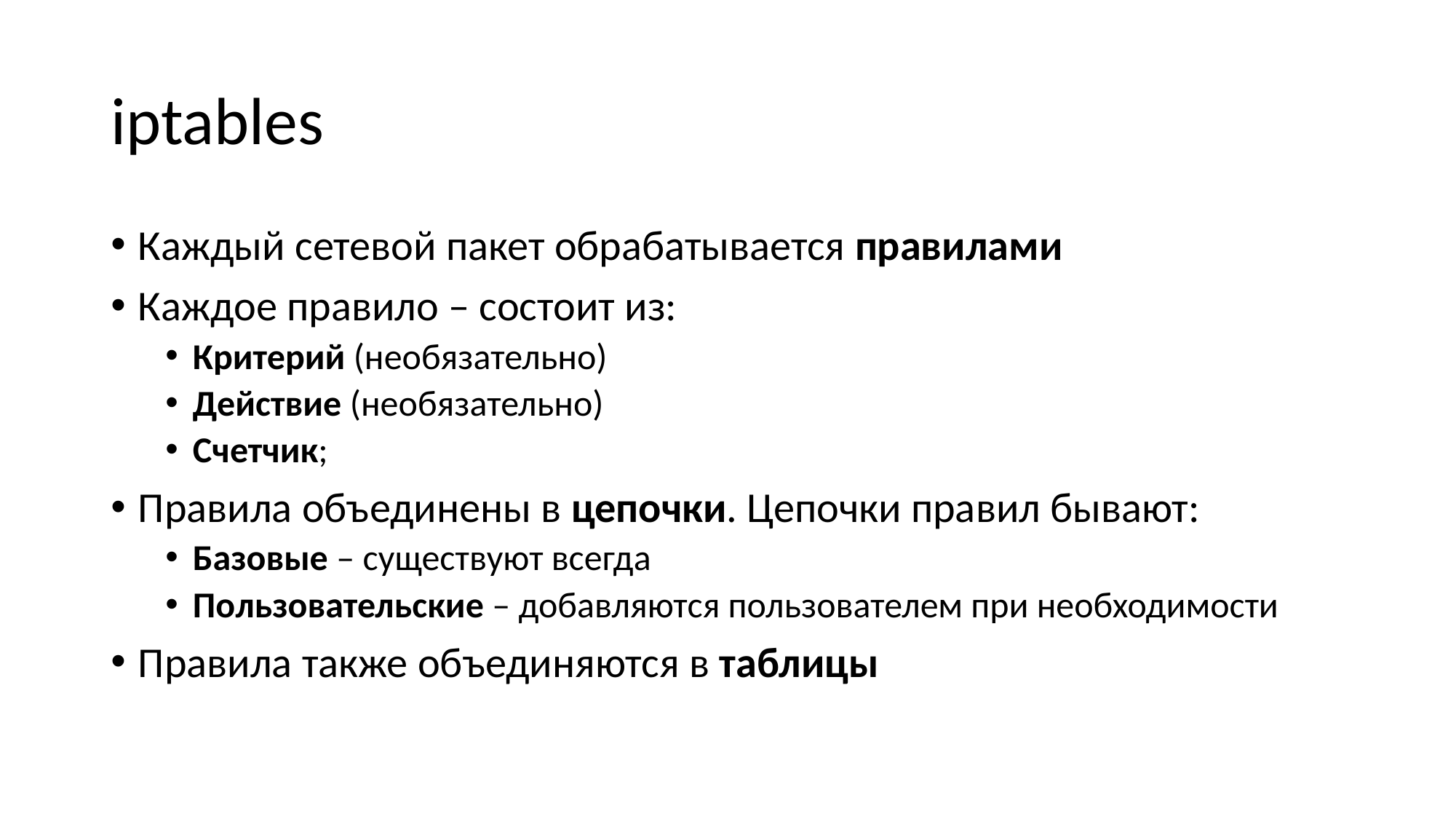

# iptables
Каждый сетевой пакет обрабатывается правилами
Каждое правило – состоит из:
Критерий (необязательно)
Действие (необязательно)
Счетчик;
Правила объединены в цепочки. Цепочки правил бывают:
Базовые – существуют всегда
Пользовательские – добавляются пользователем при необходимости
Правила также объединяются в таблицы